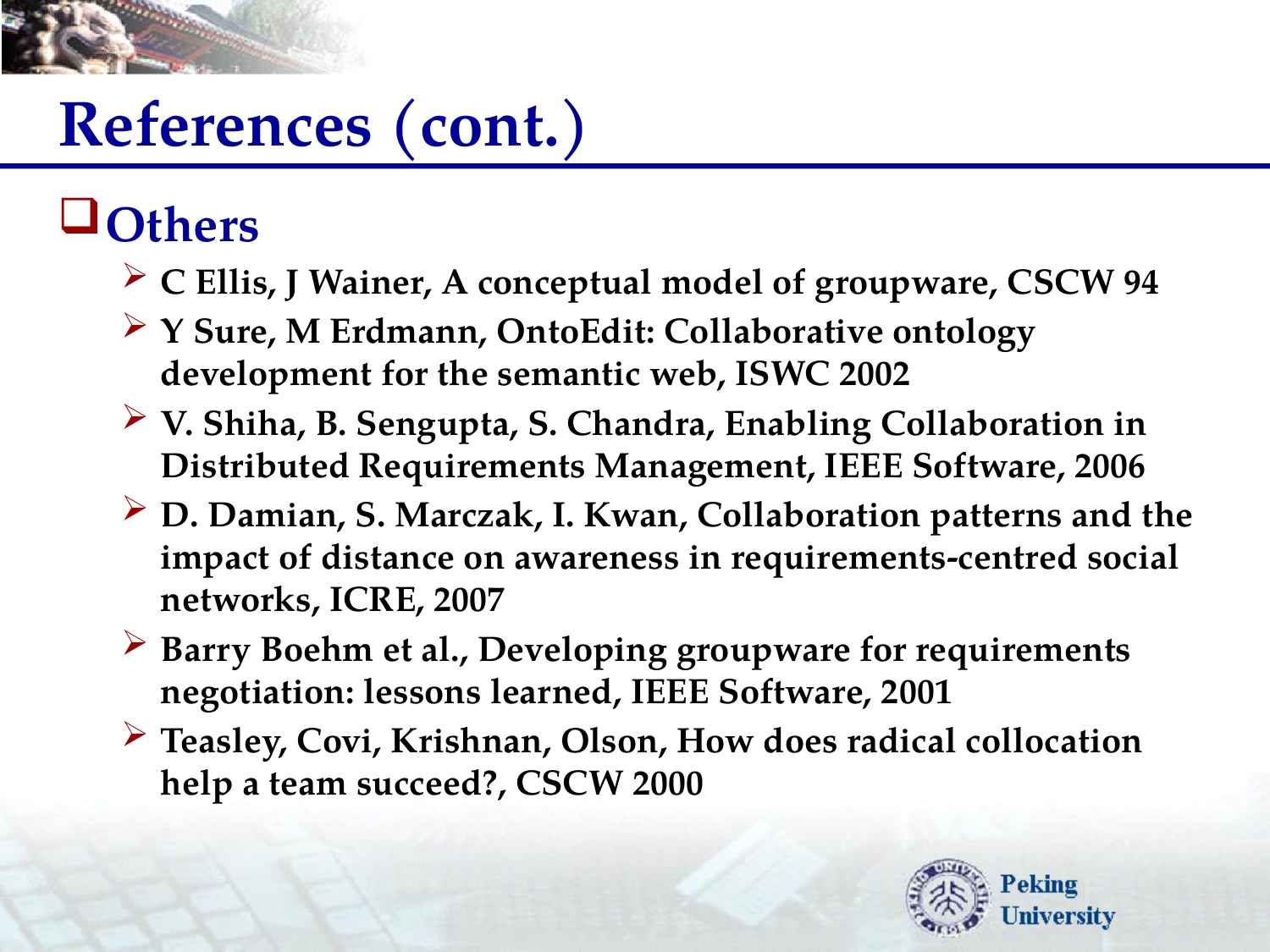

# References (cont.)
Others
C Ellis, J Wainer, A conceptual model of groupware, CSCW 94
Y Sure, M Erdmann, OntoEdit: Collaborative ontology development for the semantic web, ISWC 2002
V. Shiha, B. Sengupta, S. Chandra, Enabling Collaboration in Distributed Requirements Management, IEEE Software, 2006
D. Damian, S. Marczak, I. Kwan, Collaboration patterns and the impact of distance on awareness in requirements-centred social networks, ICRE, 2007
Barry Boehm et al., Developing groupware for requirements negotiation: lessons learned, IEEE Software, 2001
Teasley, Covi, Krishnan, Olson, How does radical collocation help a team succeed?, CSCW 2000